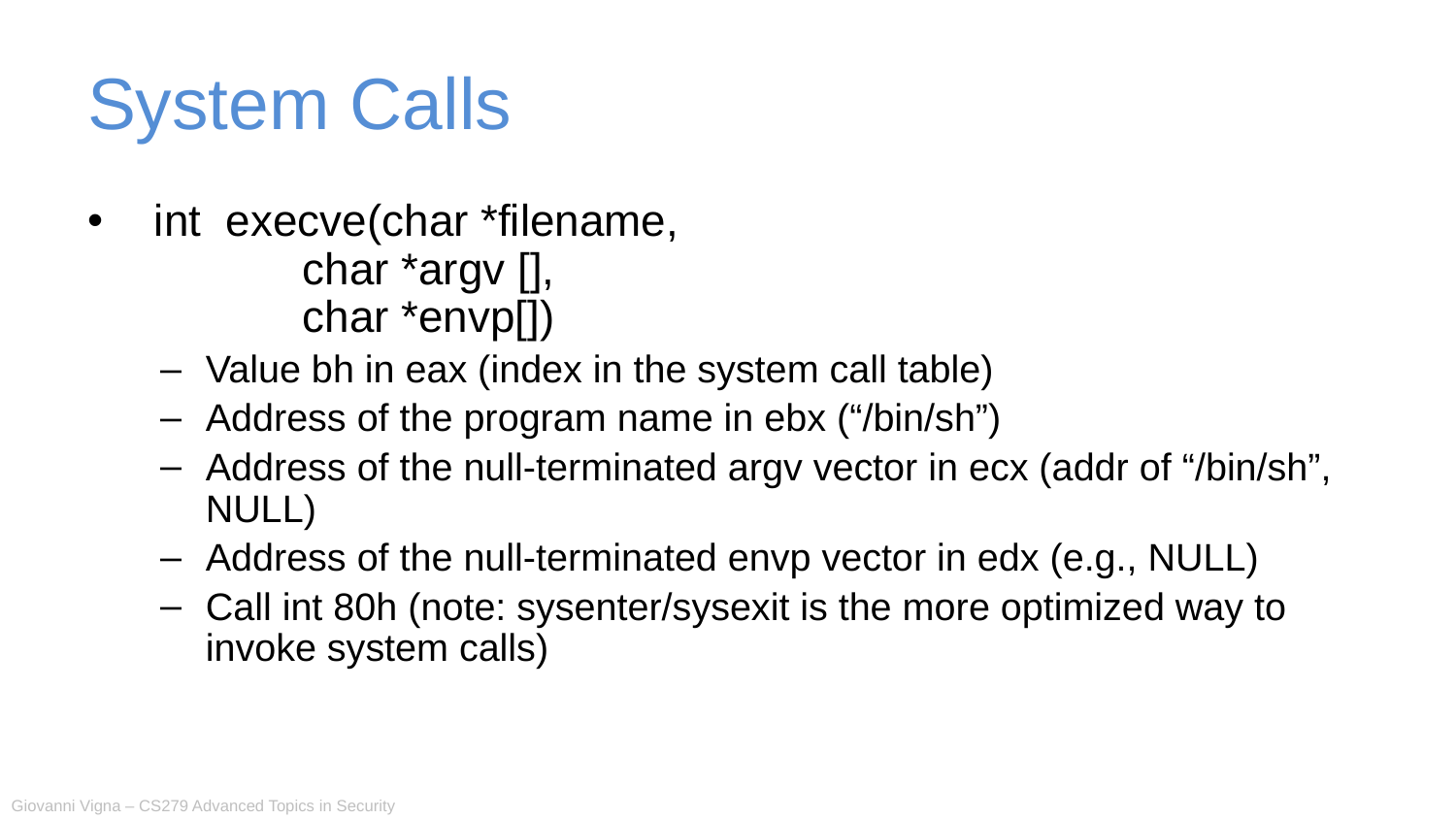

# System Calls
 int  execve(char *filename,
             char *argv [],
             char *envp[])
Value bh in eax (index in the system call table)
Address of the program name in ebx (“/bin/sh”)
Address of the null-terminated argv vector in ecx (addr of “/bin/sh”, NULL)
Address of the null-terminated envp vector in edx (e.g., NULL)
Call int 80h (note: sysenter/sysexit is the more optimized way to invoke system calls)